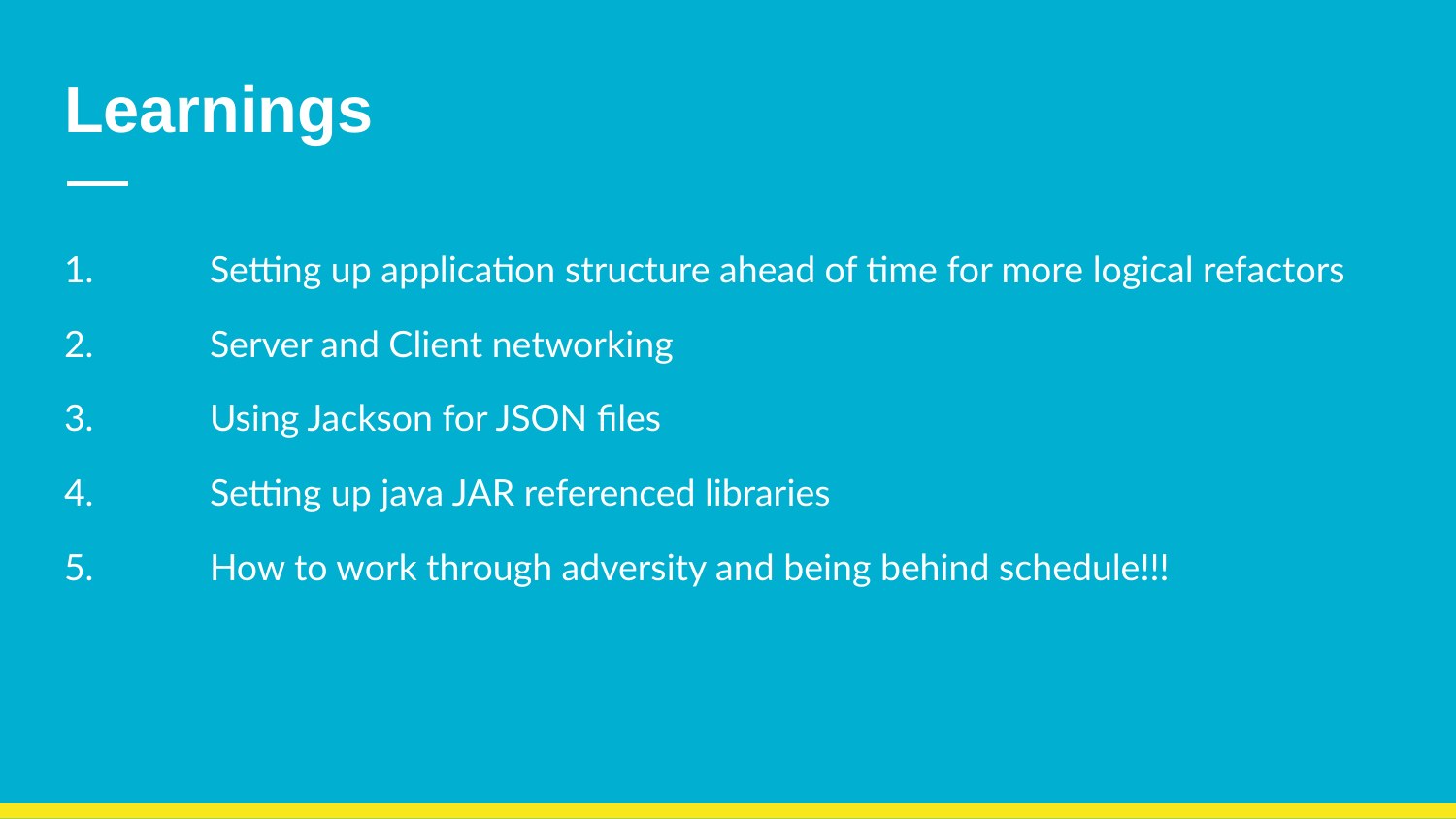

# Learnings
1.	Setting up application structure ahead of time for more logical refactors
2.	Server and Client networking
3.	Using Jackson for JSON files
4.	Setting up java JAR referenced libraries
5.	How to work through adversity and being behind schedule!!!